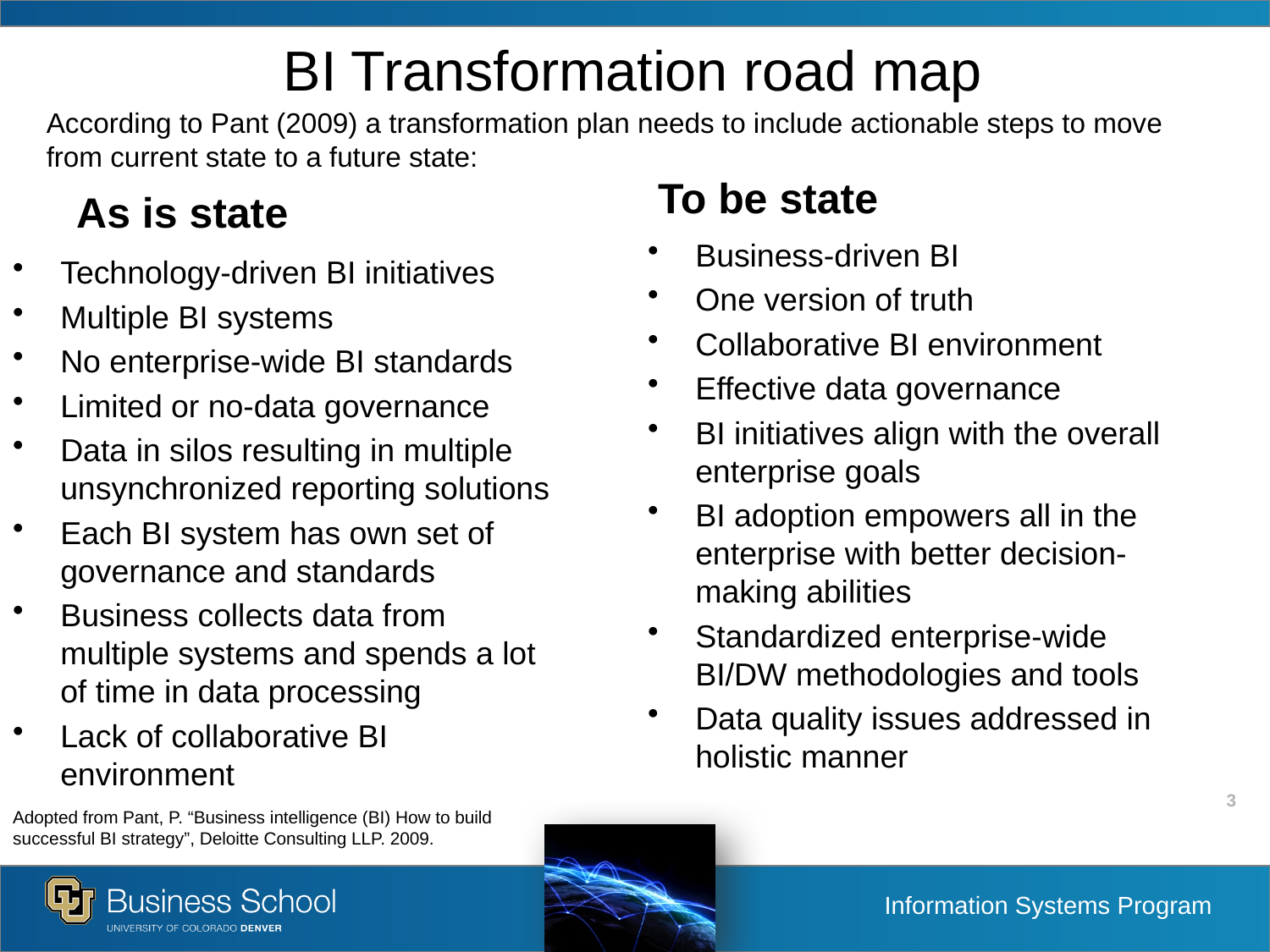

# BI Transformation road map
According to Pant (2009) a transformation plan needs to include actionable steps to move from current state to a future state:
To be state
As is state
Business-driven BI
One version of truth
Collaborative BI environment
Effective data governance
BI initiatives align with the overall enterprise goals
BI adoption empowers all in the enterprise with better decision-making abilities
Standardized enterprise-wide BI/DW methodologies and tools
Data quality issues addressed in holistic manner
Technology-driven BI initiatives
Multiple BI systems
No enterprise-wide BI standards
Limited or no-data governance
Data in silos resulting in multiple unsynchronized reporting solutions
Each BI system has own set of governance and standards
Business collects data from multiple systems and spends a lot of time in data processing
Lack of collaborative BI environment
Adopted from Pant, P. “Business intelligence (BI) How to build successful BI strategy”, Deloitte Consulting LLP. 2009.